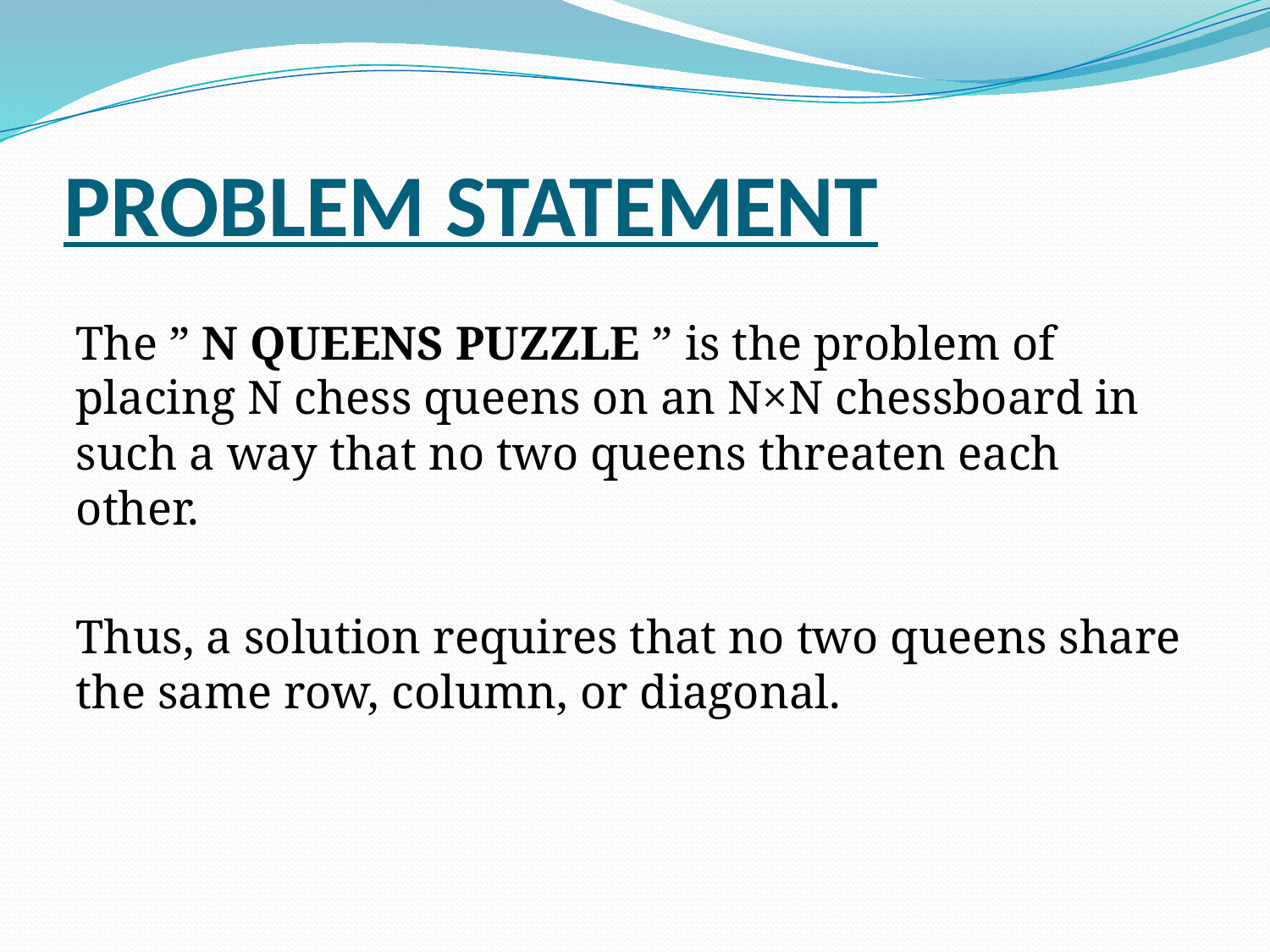

# PROBLEM STATEMENT

The ” N QUEENS PUZZLE ” is the problem of placing N chess queens on an N×N chessboard in such a way that no two queens threaten each other.

Thus, a solution requires that no two queens share the same row, column, or diagonal.